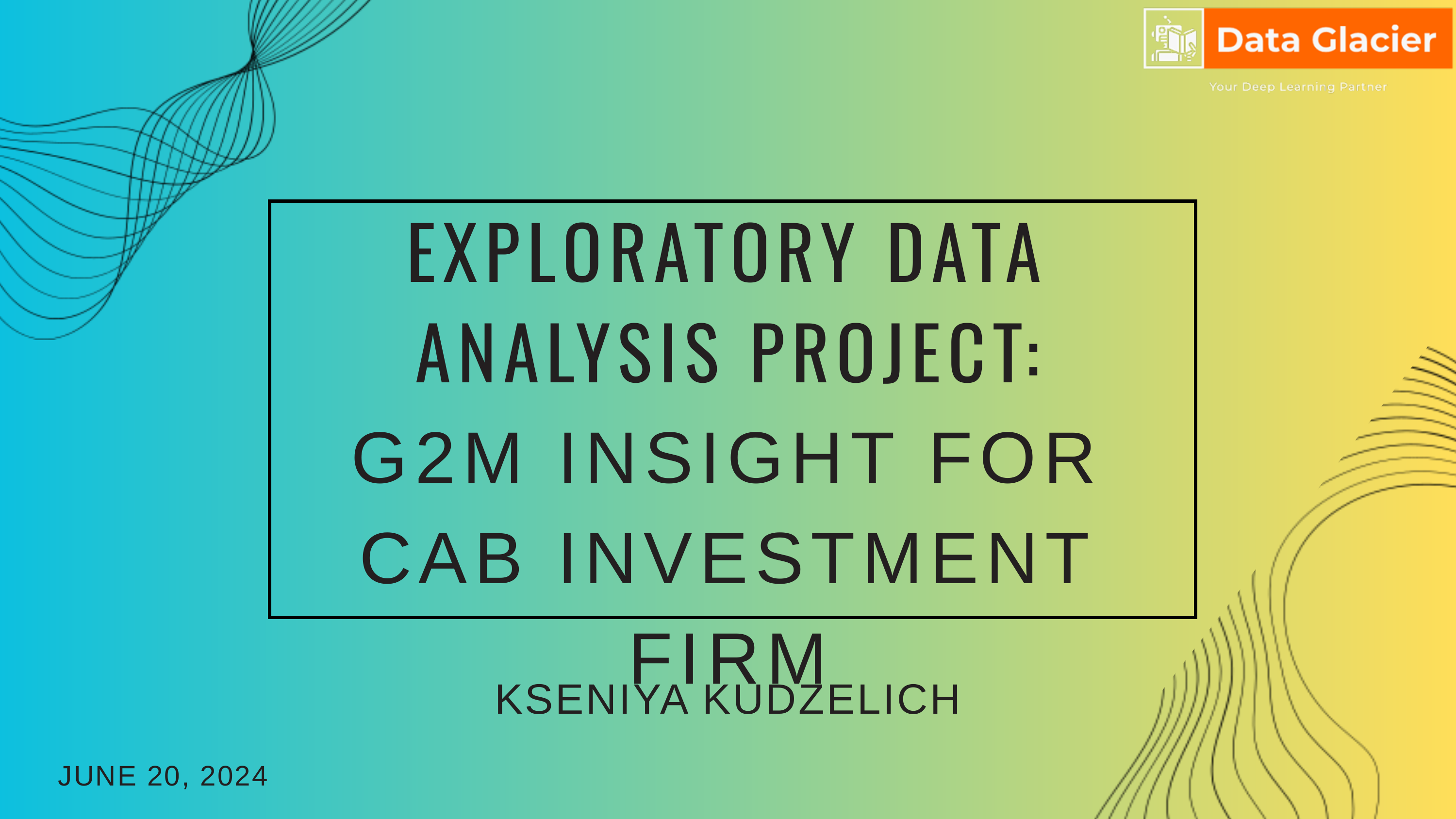

EXPLORATORY DATA ANALYSIS PROJECT:
G2M INSIGHT FOR CAB INVESTMENT FIRM

KSENIYA KUDZELICH
JUNE 20, 2024